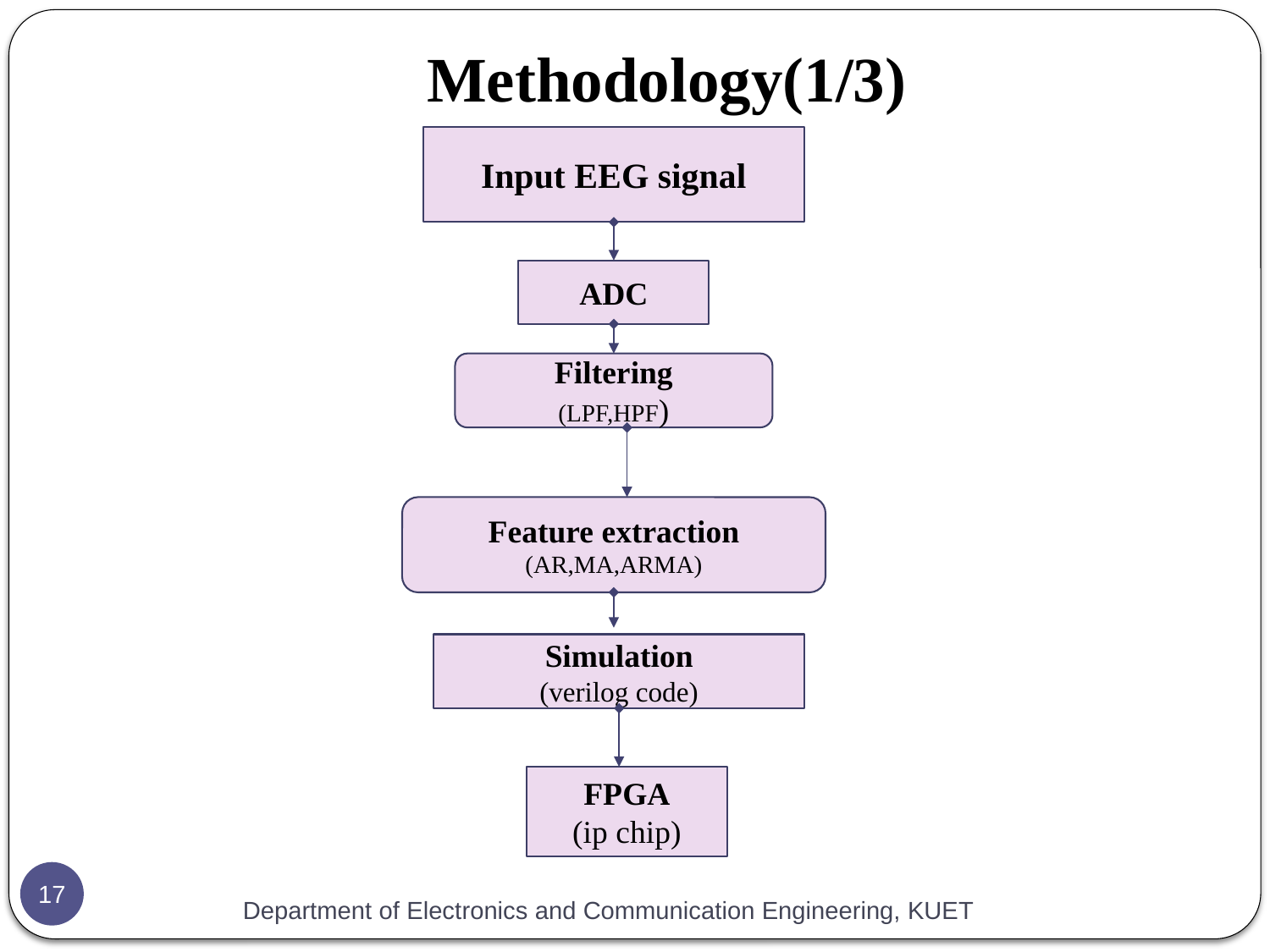

# Methodology(1/3)
Input EEG signal
ADC
Filtering
(LPF,HPF)
Feature extraction
(AR,MA,ARMA)
Simulation
(verilog code)
FPGA
(ip chip)
17
Department of Electronics and Communication Engineering, KUET